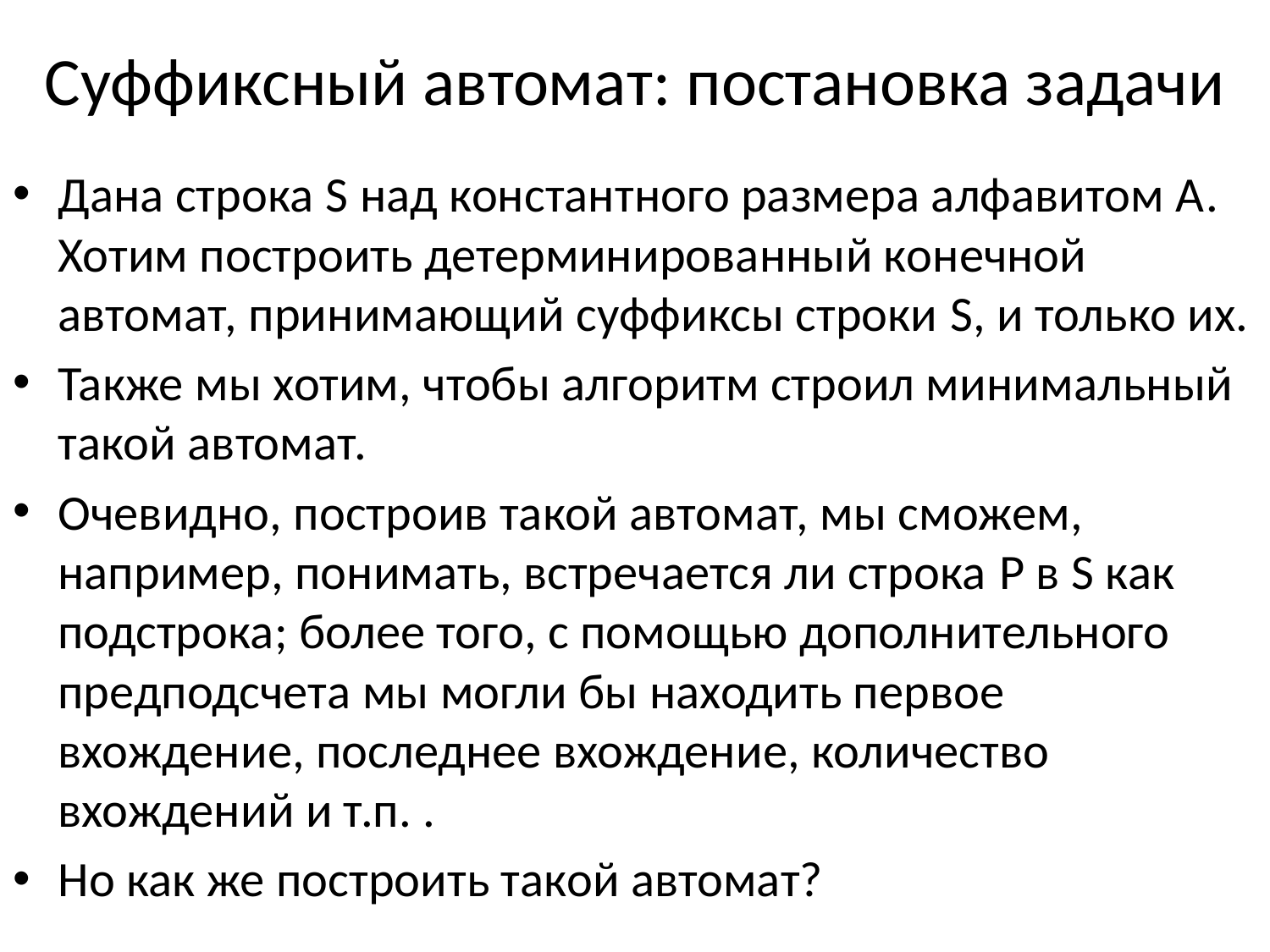

# Суффиксный автомат: постановка задачи
Дана строка S над константного размера алфавитом А. Хотим построить детерминированный конечной автомат, принимающий суффиксы строки S, и только их.
Также мы хотим, чтобы алгоритм строил минимальный такой автомат.
Очевидно, построив такой автомат, мы сможем, например, понимать, встречается ли строка P в S как подстрока; более того, с помощью дополнительного предподсчета мы могли бы находить первое вхождение, последнее вхождение, количество вхождений и т.п. .
Но как же построить такой автомат?